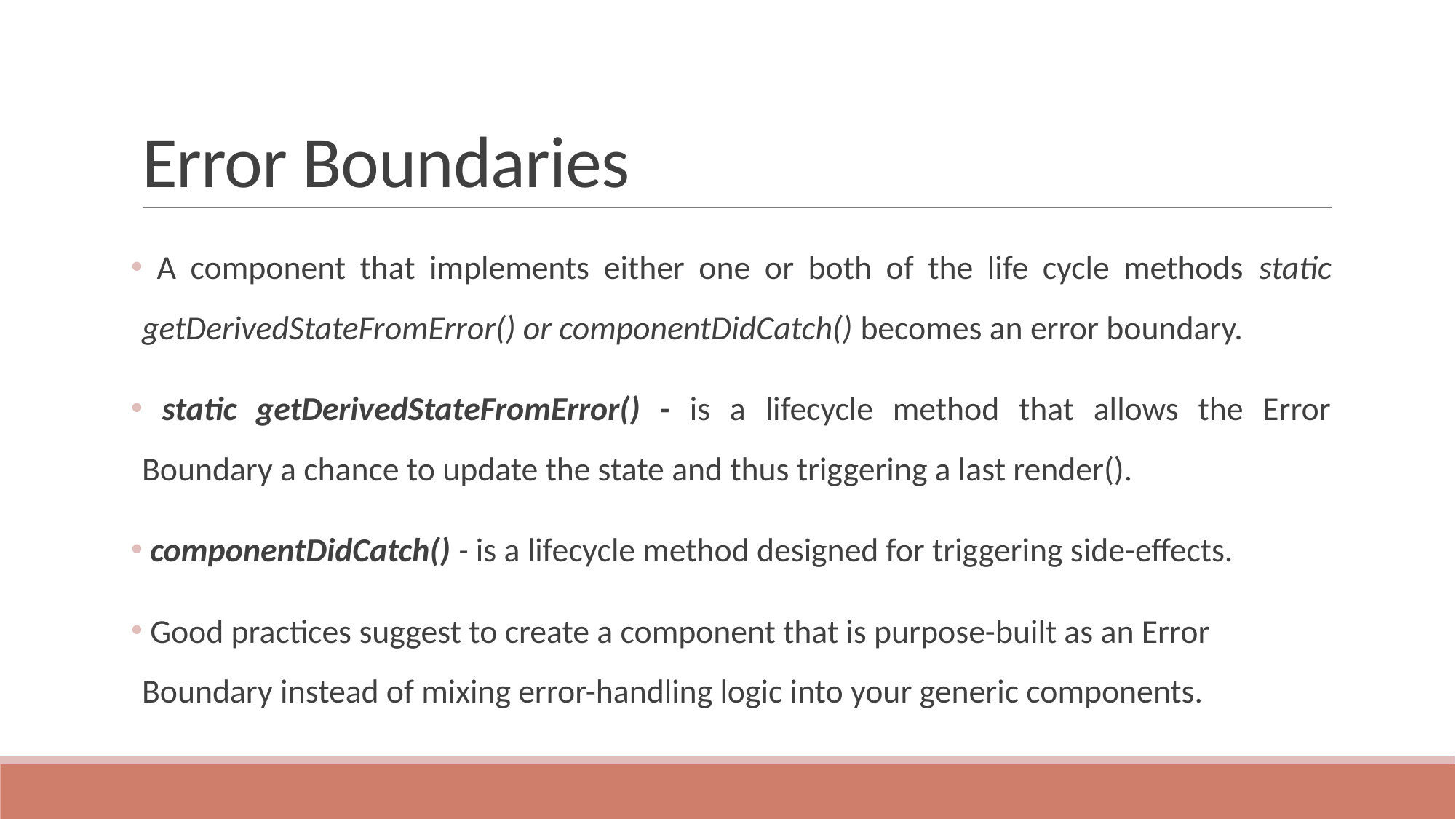

# Error Boundaries
 A component that implements either one or both of the life cycle methods static getDerivedStateFromError() or componentDidCatch() becomes an error boundary.
 static getDerivedStateFromError() - is a lifecycle method that allows the Error Boundary a chance to update the state and thus triggering a last render().
 componentDidCatch() - is a lifecycle method designed for triggering side-effects.
 Good practices suggest to create a component that is purpose-built as an Error Boundary instead of mixing error-handling logic into your generic components.